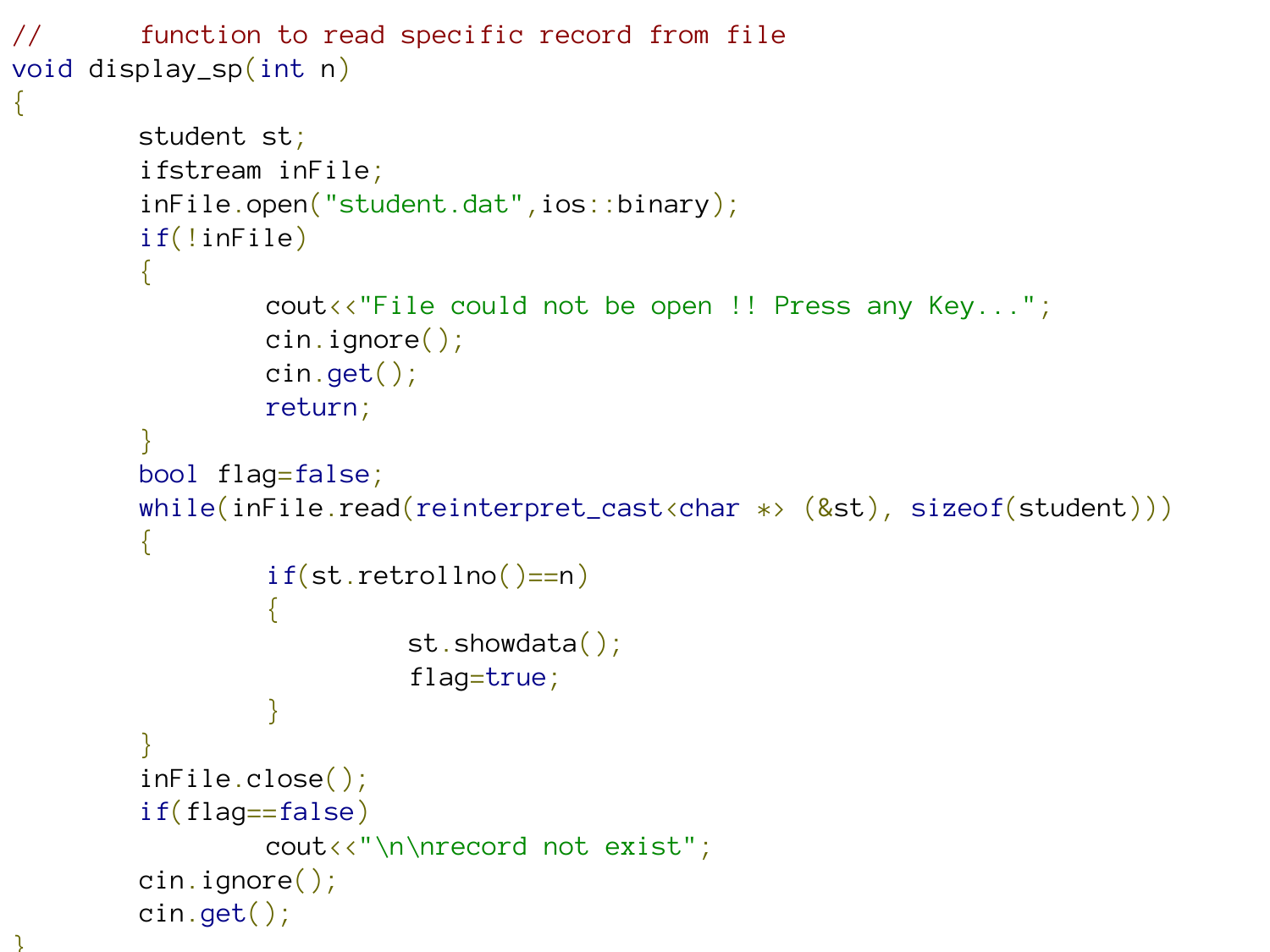

//    	function to read specific record from file
void display_sp(int n)
{
	student st;
	ifstream inFile;
	inFile.open("student.dat",ios::binary);
	if(!inFile)
	{
		cout<<"File could not be open !! Press any Key...";
		cin.ignore();
		cin.get();
		return;
	}
	bool flag=false;
	while(inFile.read(reinterpret_cast<char *> (&st), sizeof(student)))
	{
		if(st.retrollno()==n)
		{
	  		 st.showdata();
			 flag=true;
		}
	}
	inFile.close();
	if(flag==false)
		cout<<"\n\nrecord not exist";
	cin.ignore();
	cin.get();
}